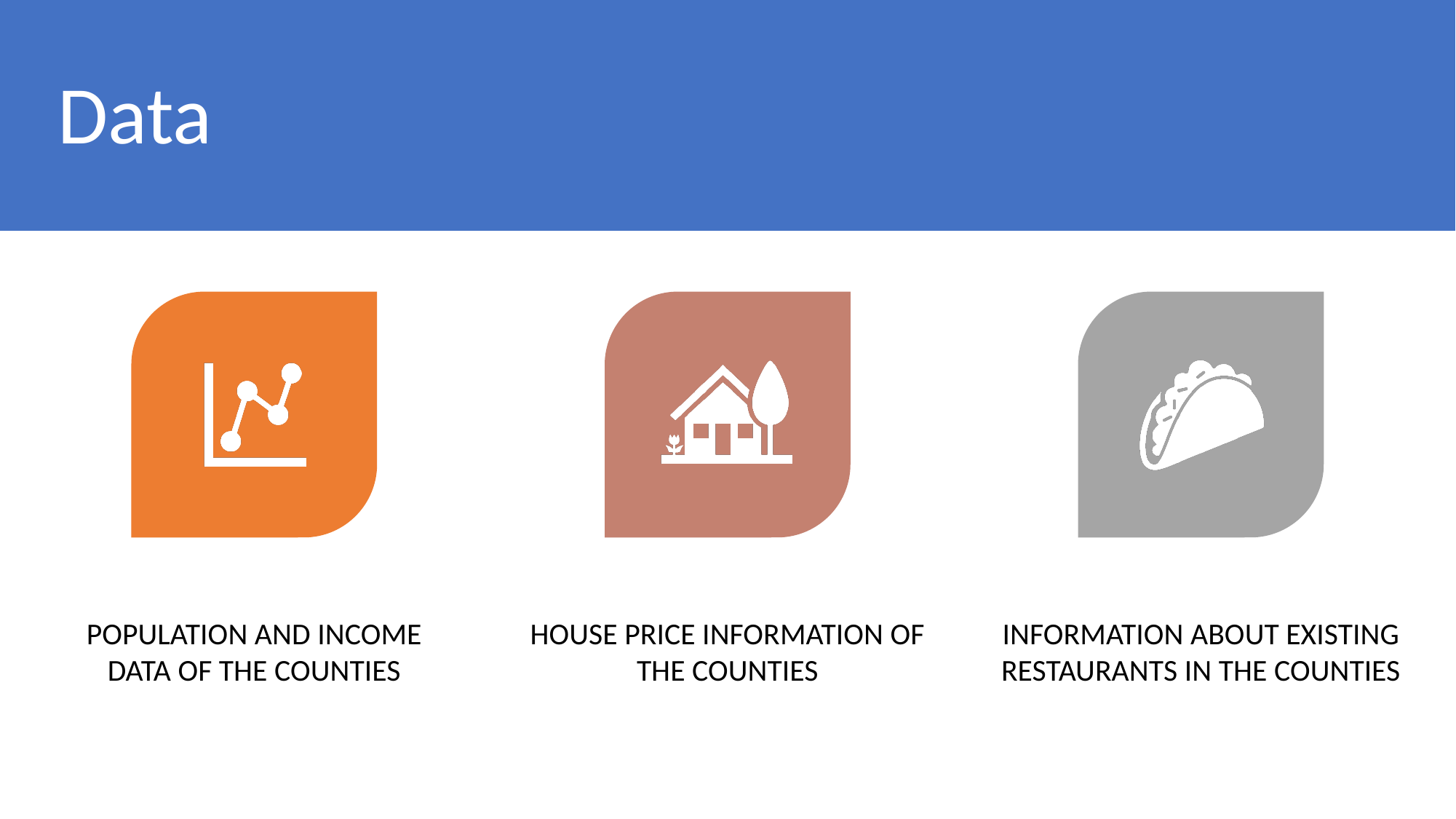

# Data
Population and Income data of the counties
House Price information of the counties
Information about existing restaurants in the counties